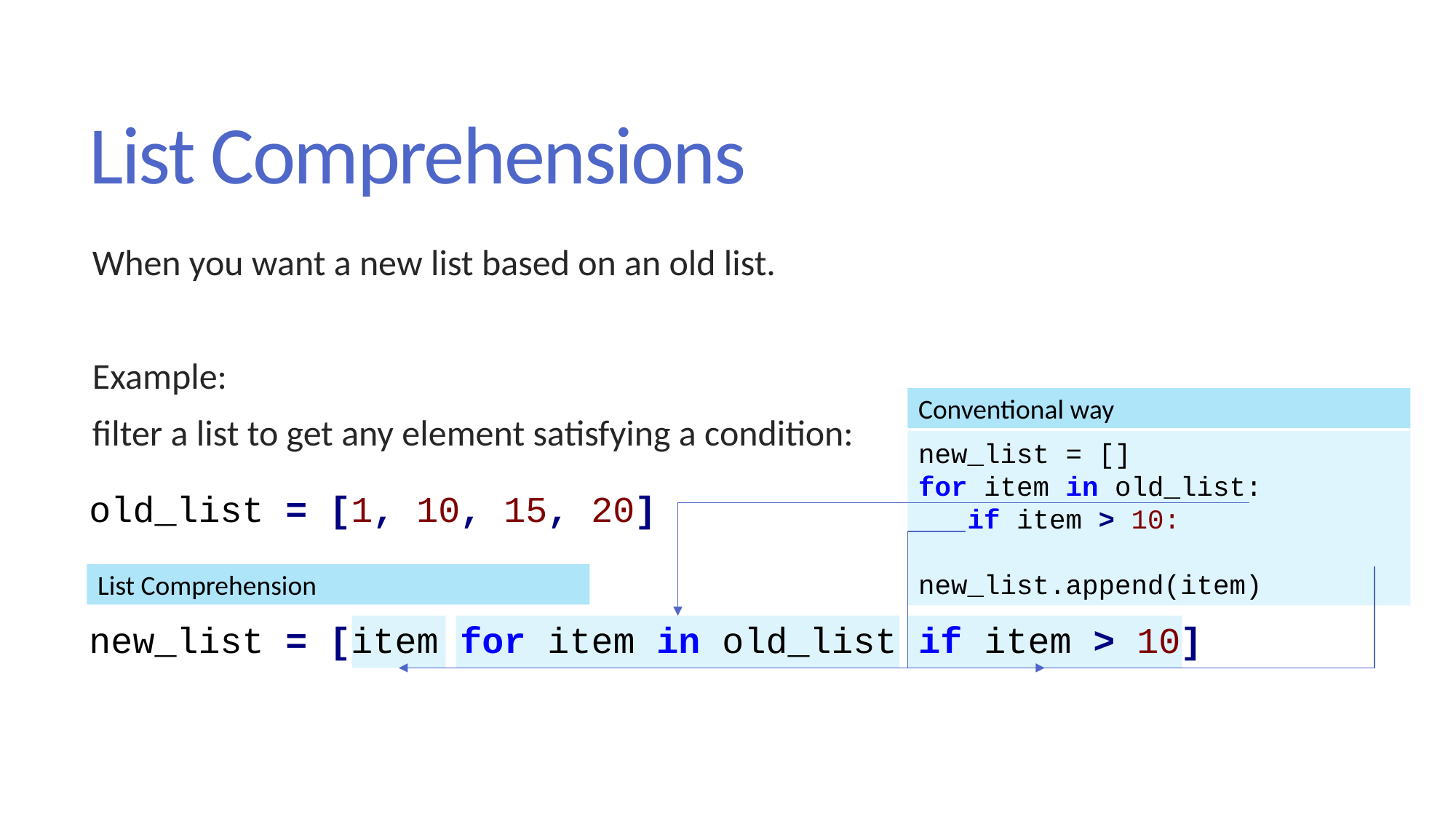

# List Comprehensions
When you want a new list based on an old list.

Example:
filter a list to get any element satisfying a condition:
Conventional way
new_list = []
for item in old_list:
   if item > 10:
		 new_list.append(item)
old_list = [1, 10, 15, 20]

new_list = [item for item in old_list if item > 10]
List Comprehension